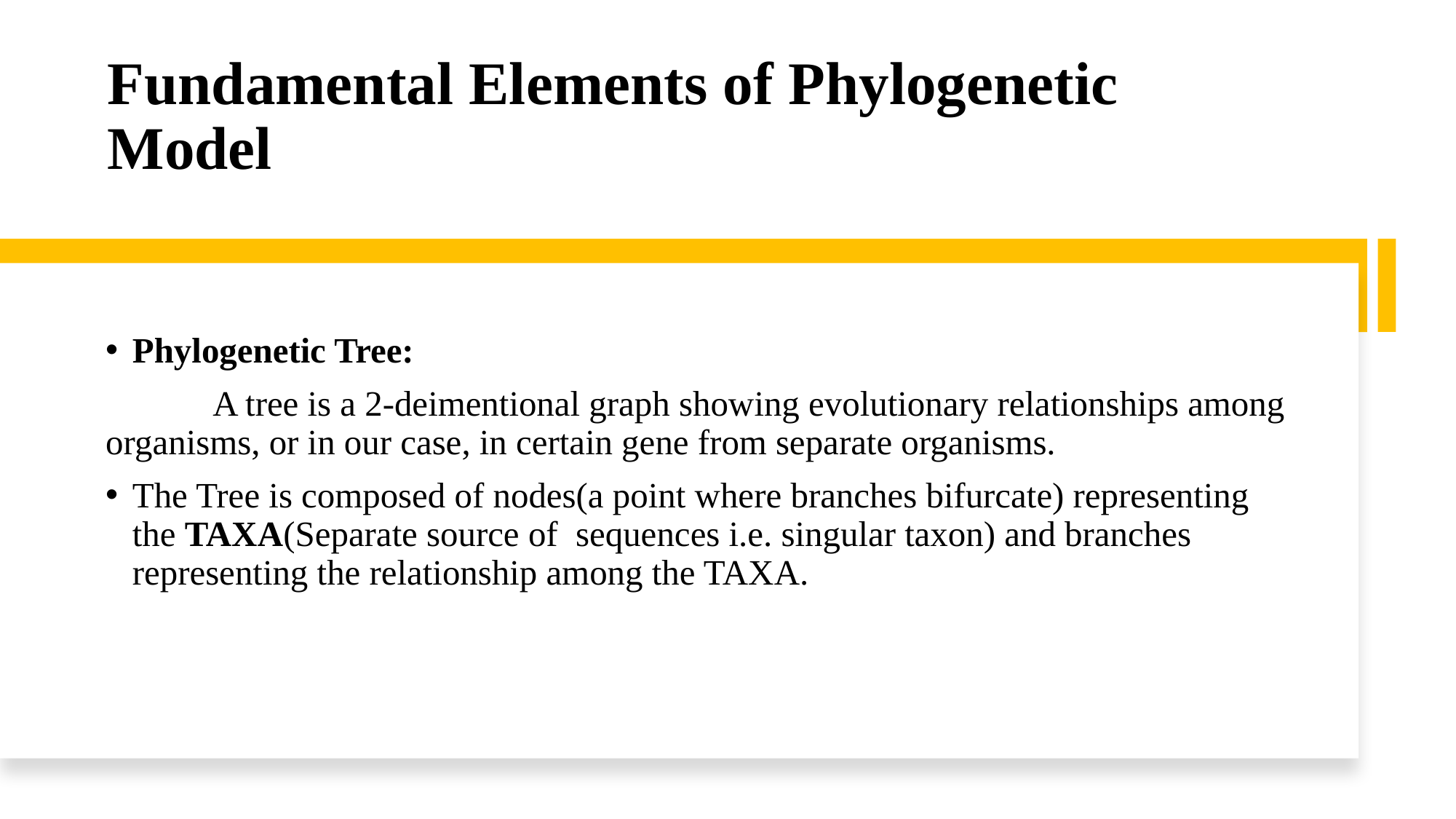

# Fundamental Elements of Phylogenetic Model

Phylogenetic Tree:
		A tree is a 2-deimentional graph showing evolutionary relationships among organisms, or in our case, in certain gene from separate organisms.
The Tree is composed of nodes(a point where branches bifurcate) representing the TAXA(Separate source of  sequences i.e. singular taxon) and branches representing the relationship among the TAXA.